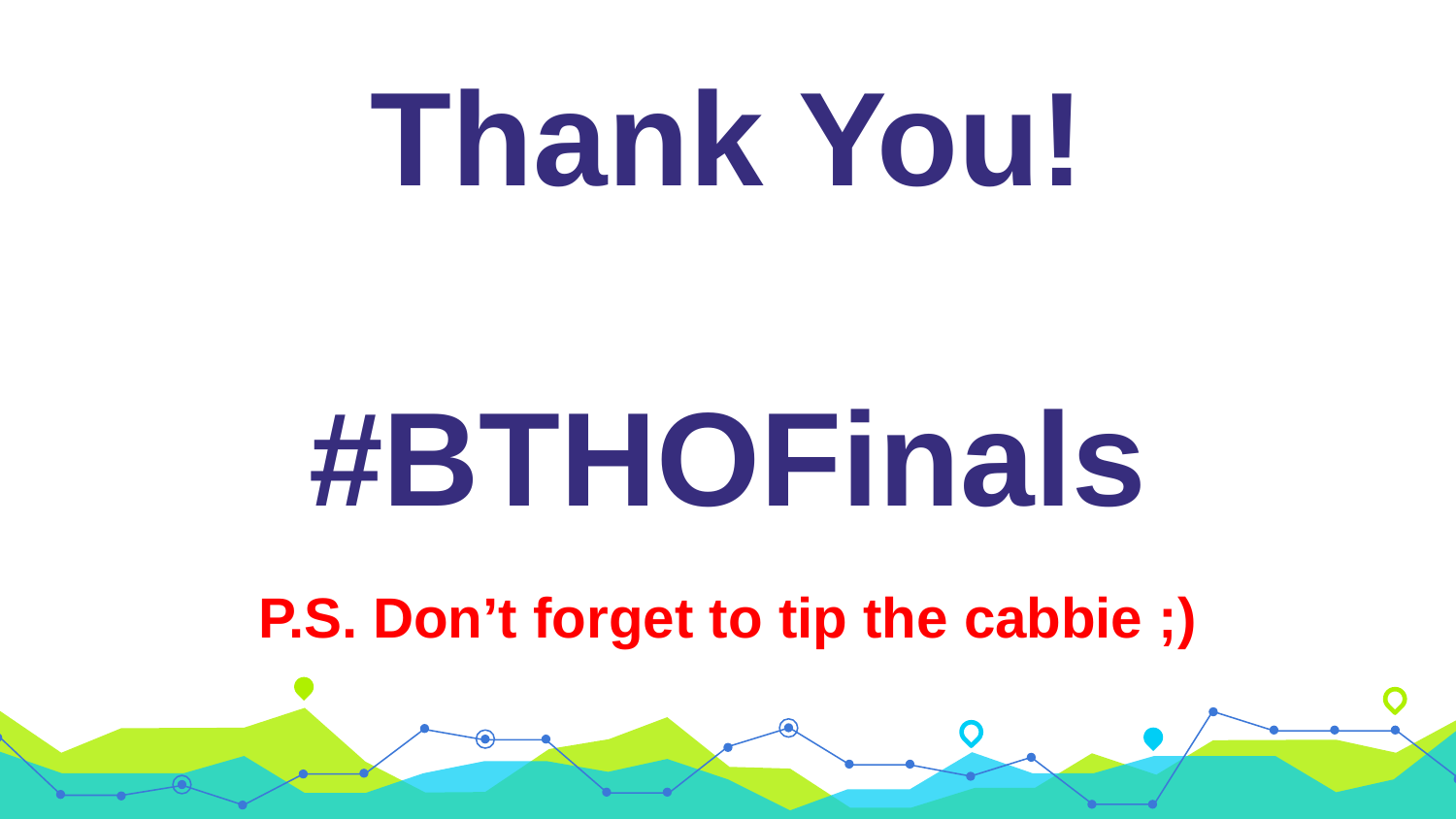

Thank You!
#BTHOFinals

P.S. Don’t forget to tip the cabbie ;)